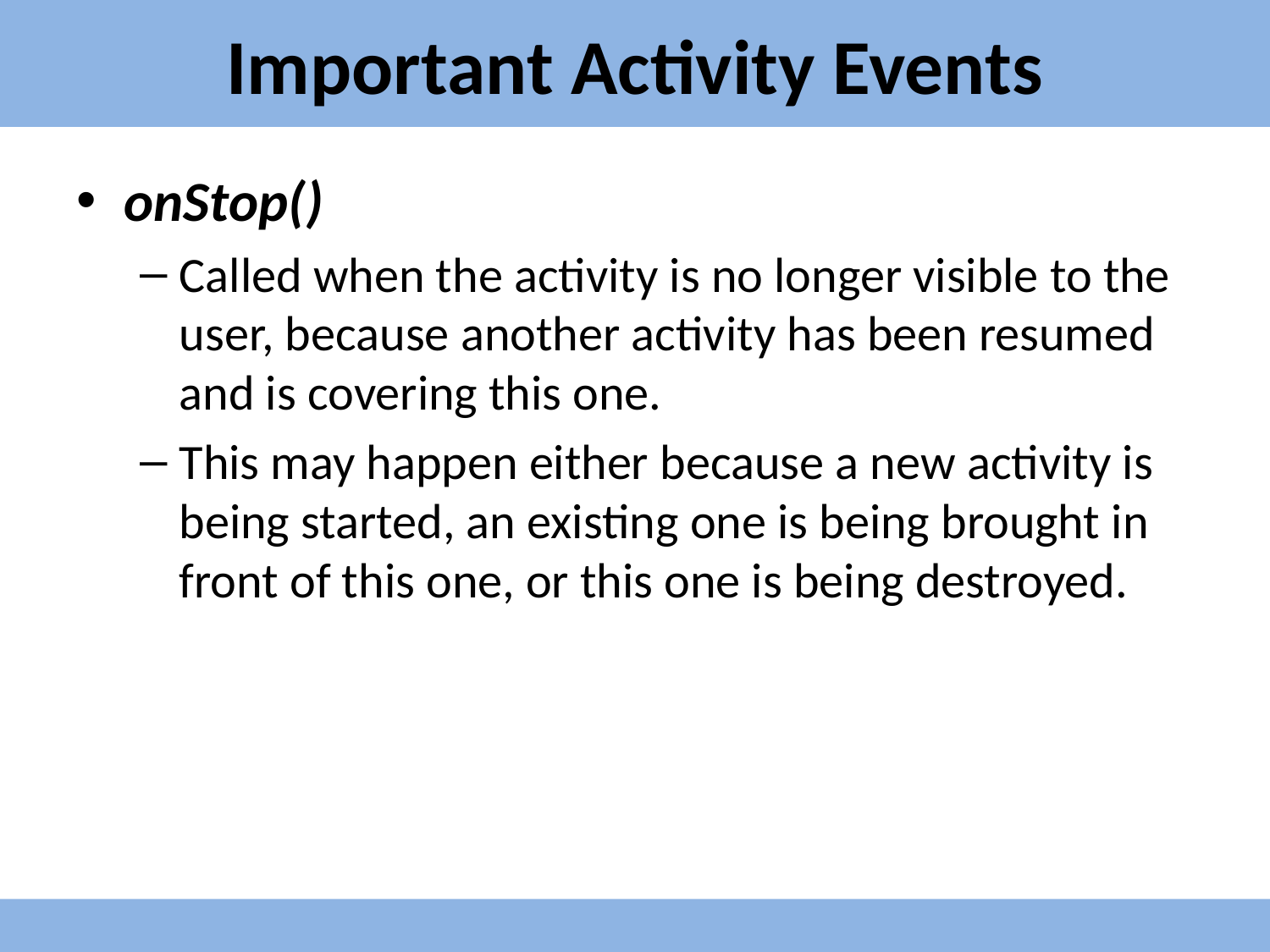

# Important Activity Events
onStop()
Called when the activity is no longer visible to the user, because another activity has been resumed and is covering this one.
This may happen either because a new activity is being started, an existing one is being brought in front of this one, or this one is being destroyed.